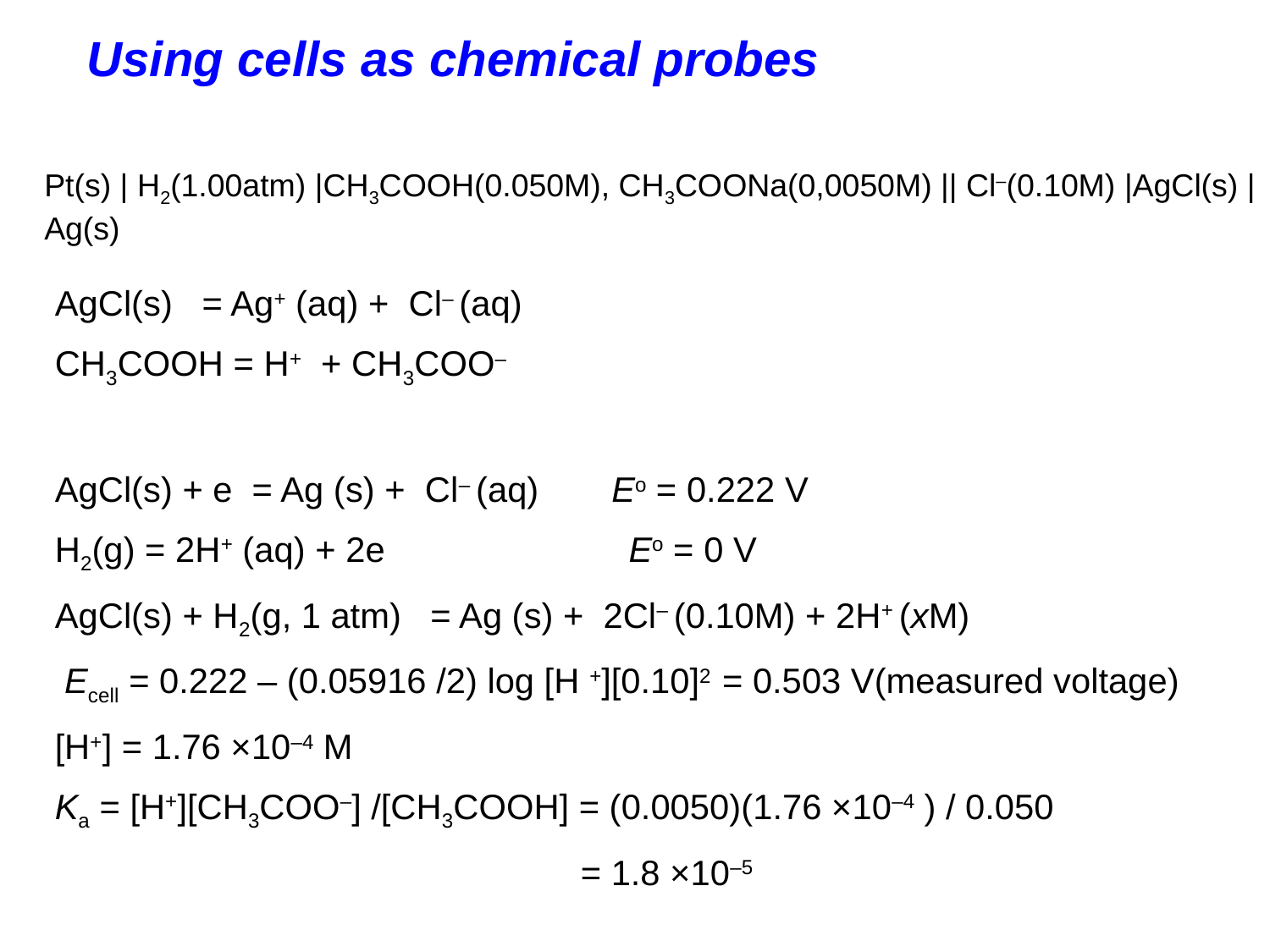

Using cells as chemical probes
Pt(s) | H2(1.00atm) |CH3COOH(0.050M), CH3COONa(0,0050M) || Cl–(0.10M) |AgCl(s) |Ag(s)
AgCl(s)   = Ag+ (aq) +  Cl– (aq)
CH3COOH = H+  + CH3COO–

AgCl(s) + e  = Ag (s) +  Cl– (aq)            Eo = 0.222 V
H2(g) = 2H+ (aq) + 2e                         Eo = 0 V
AgCl(s) + H2(g, 1 atm)   = Ag (s) +  2Cl– (0.10M) + 2H+ (xM)
 Ecell = 0.222 – (0.05916 /2) log [H +][0.10]2  = 0.503 V(measured voltage)
[H+] = 1.76 ×10–4 M
Ka = [H+][CH3COO–] /[CH3COOH] = (0.0050)(1.76 ×10–4 ) / 0.050
                                                      = 1.8 ×10–5